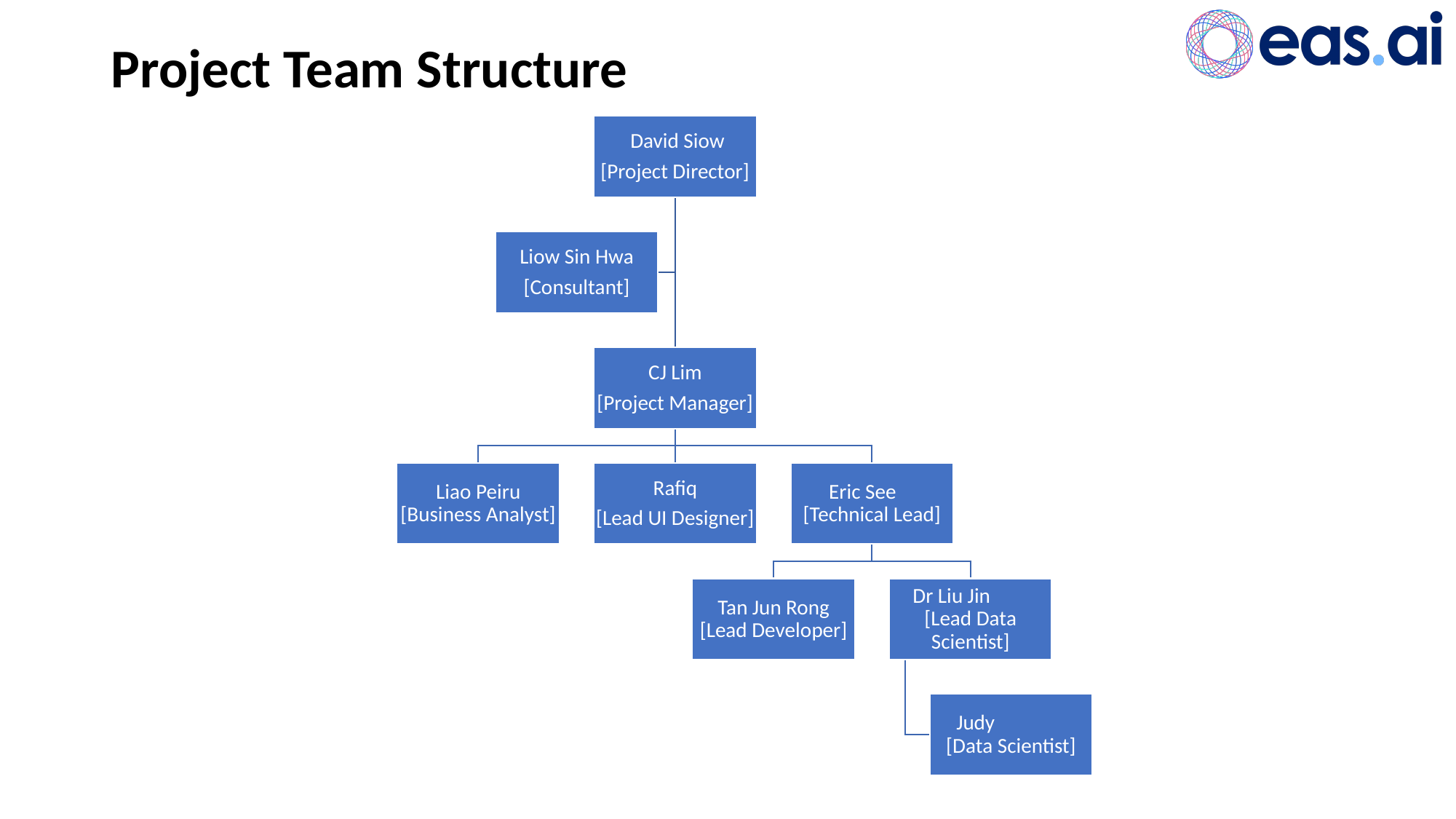

# Project Team Structure
 David Siow
[Project Director]
CJ Lim
[Project Manager]
Liao Peiru [Business Analyst]
Rafiq
[Lead UI Designer]
Eric See     [Technical Lead]
Tan Jun Rong [Lead Developer]
Dr Liu Jin         [Lead Data Scientist]
Judy                [Data Scientist]
Liow Sin Hwa
[Consultant]